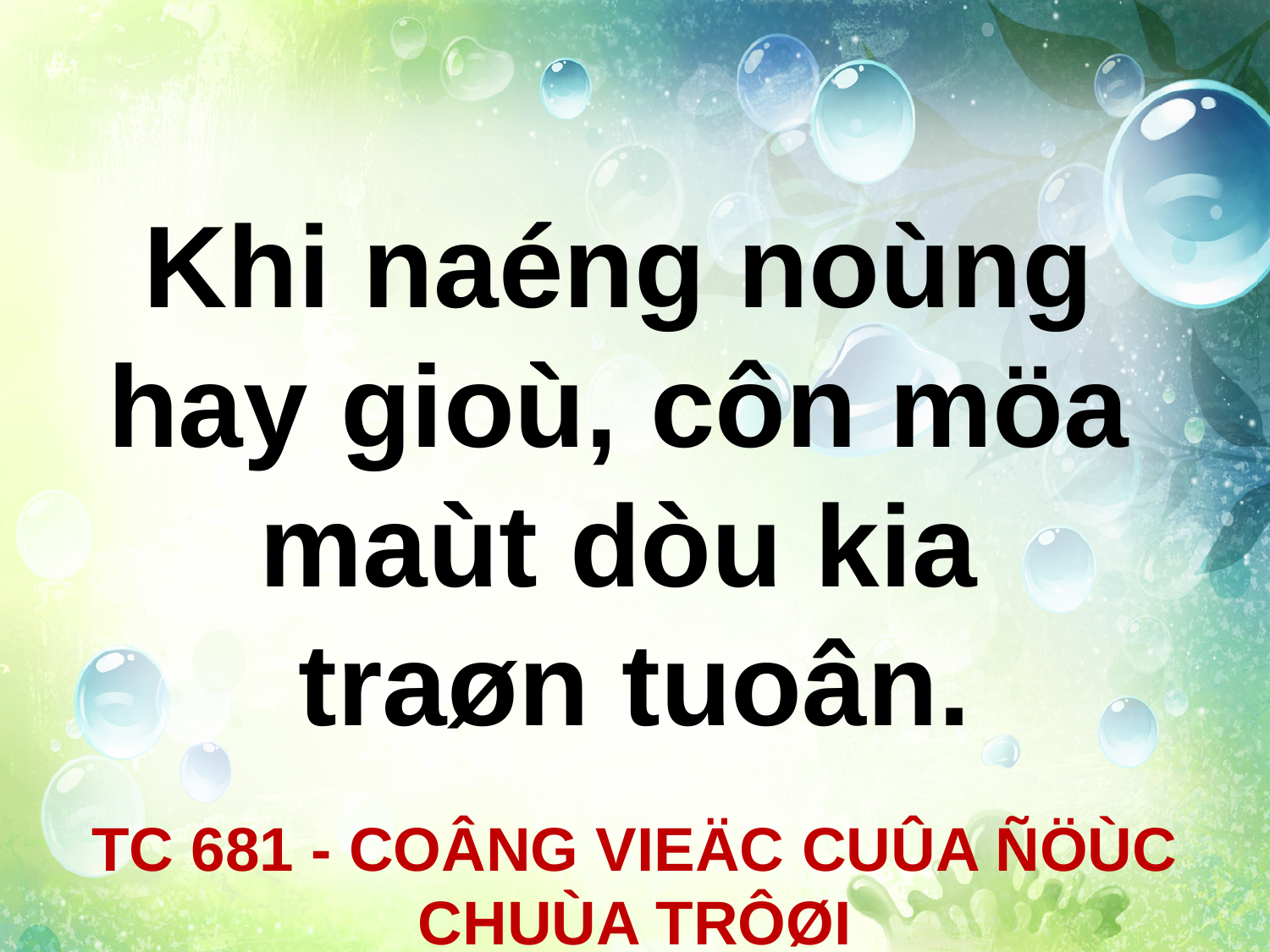

Khi naéng noùng
hay gioù, côn möa
maùt dòu kia
traøn tuoân.
TC 681 - COÂNG VIEÄC CUÛA ÑÖÙC CHUÙA TRÔØI